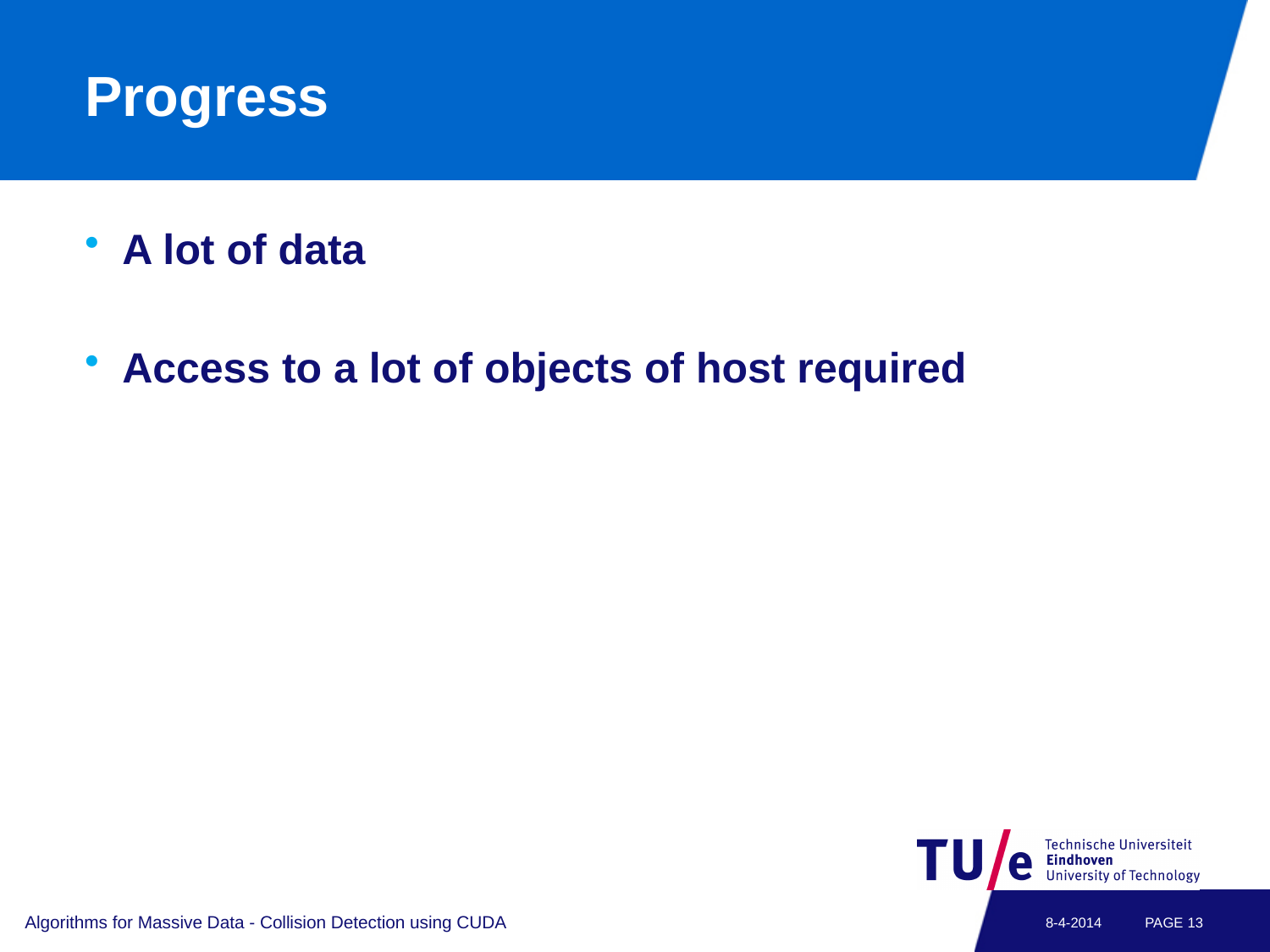

# Progress
A lot of data

Access to a lot of objects of host required

Algorithms for Massive Data - Collision Detection using CUDA
8-4-2014
PAGE 13